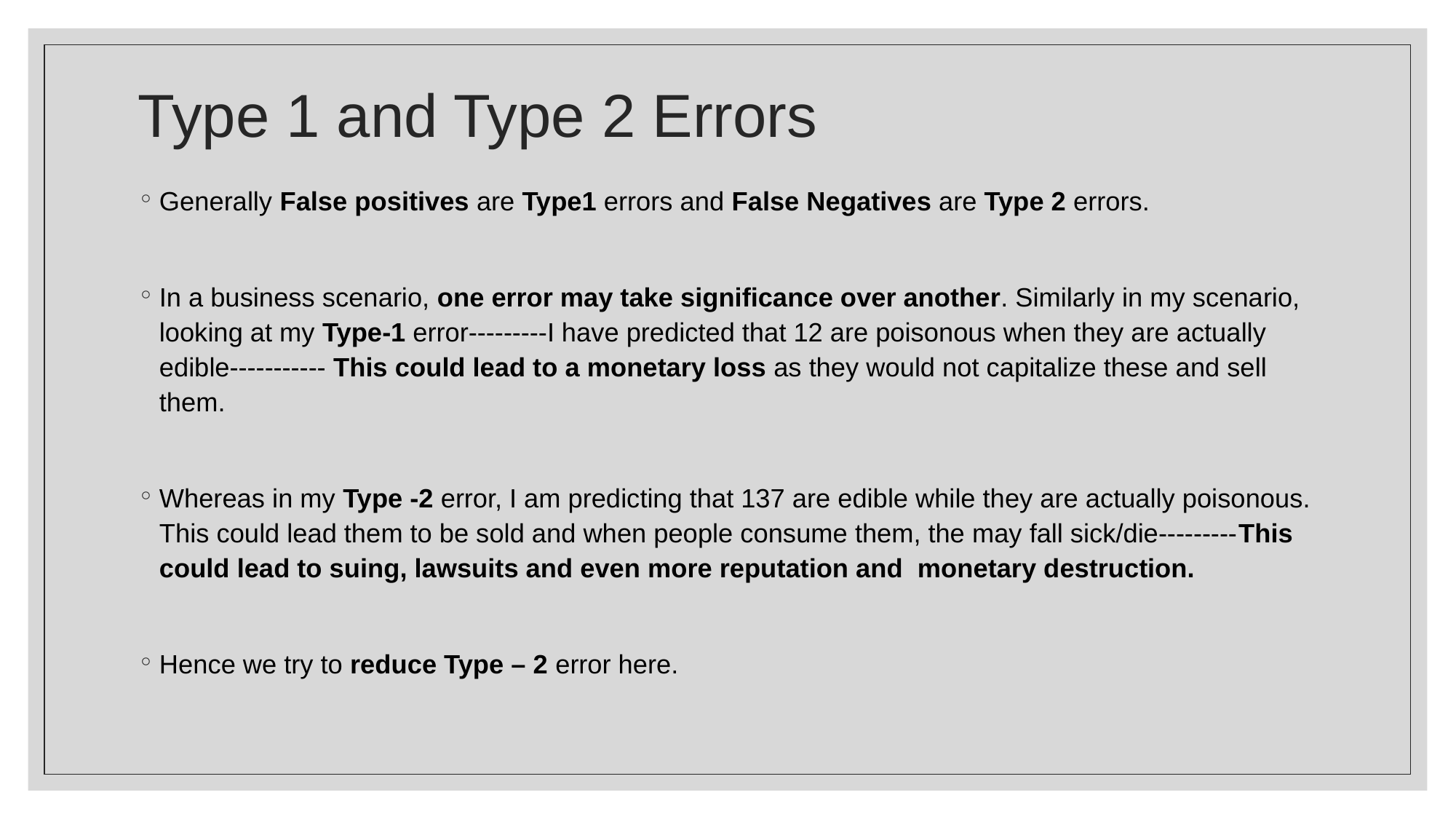

# Type 1 and Type 2 Errors
Generally False positives are Type1 errors and False Negatives are Type 2 errors.

In a business scenario, one error may take significance over another. Similarly in my scenario, looking at my Type-1 error---------I have predicted that 12 are poisonous when they are actually edible----------- This could lead to a monetary loss as they would not capitalize these and sell them.

Whereas in my Type -2 error, I am predicting that 137 are edible while they are actually poisonous. This could lead them to be sold and when people consume them, the may fall sick/die---------This could lead to suing, lawsuits and even more reputation and  monetary destruction.

Hence we try to reduce Type – 2 error here.